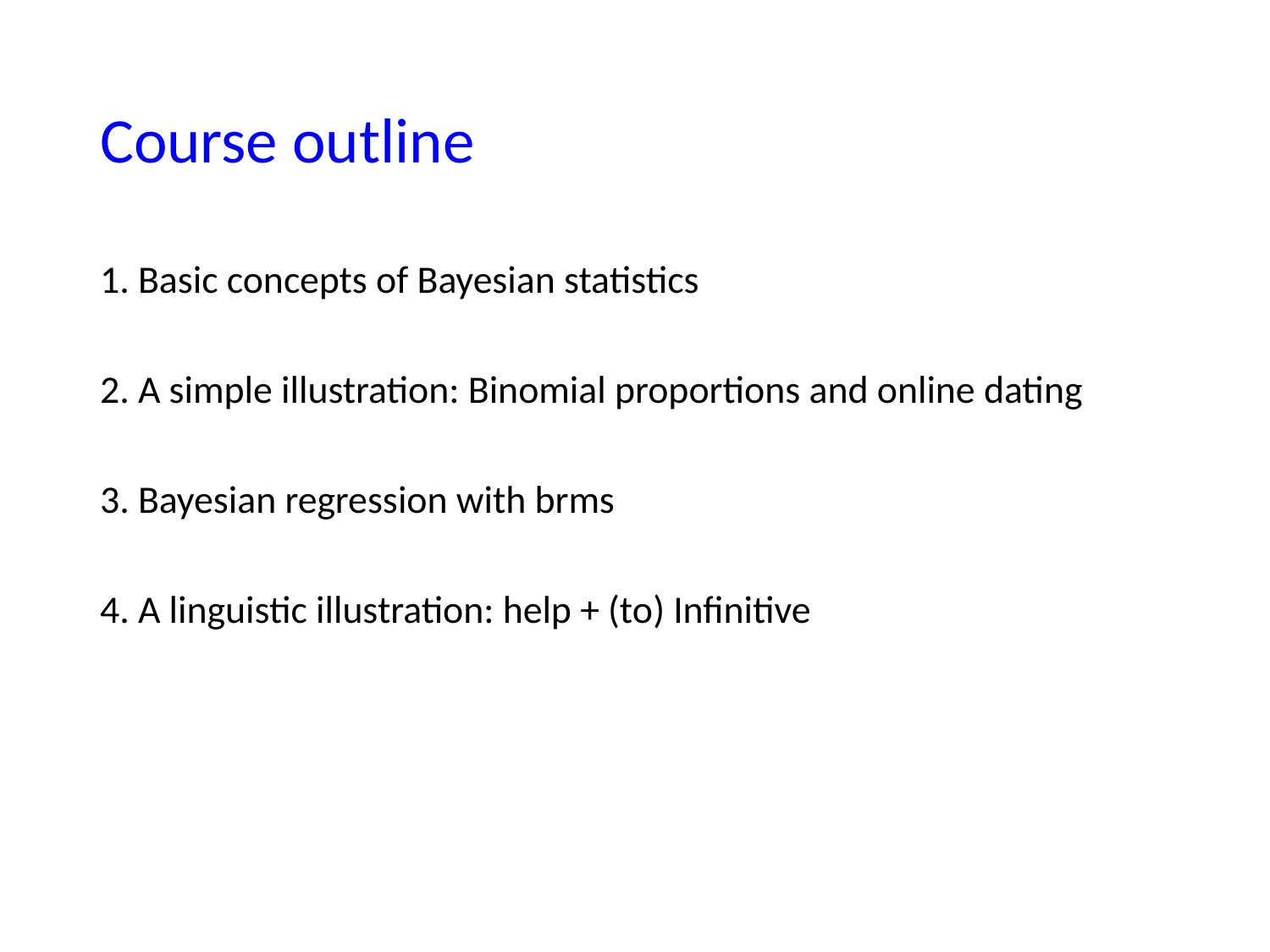

# Course outline
1. Basic concepts of Bayesian statistics

2. A simple illustration: Binomial proportions and online dating

3. Bayesian regression with brms

4. A linguistic illustration: help + (to) Infinitive